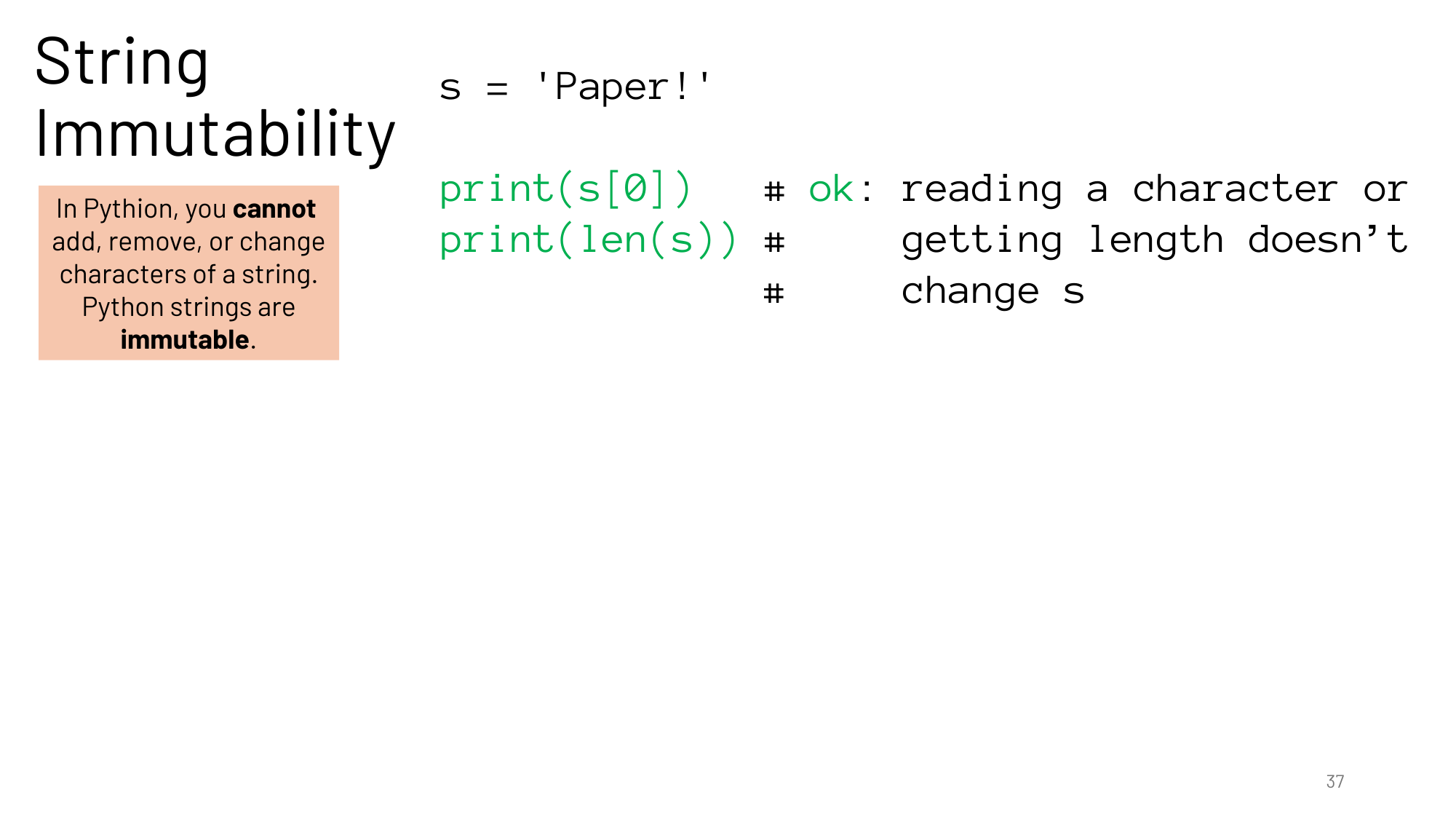

# String Immutability
s = 'Paper!'

print(s[0])   # ok: reading a character or
print(len(s)) #     getting length doesn’t
              #     change s
In Pythion, you cannot  add, remove, or change characters of a string.
Python strings are immutable.
37